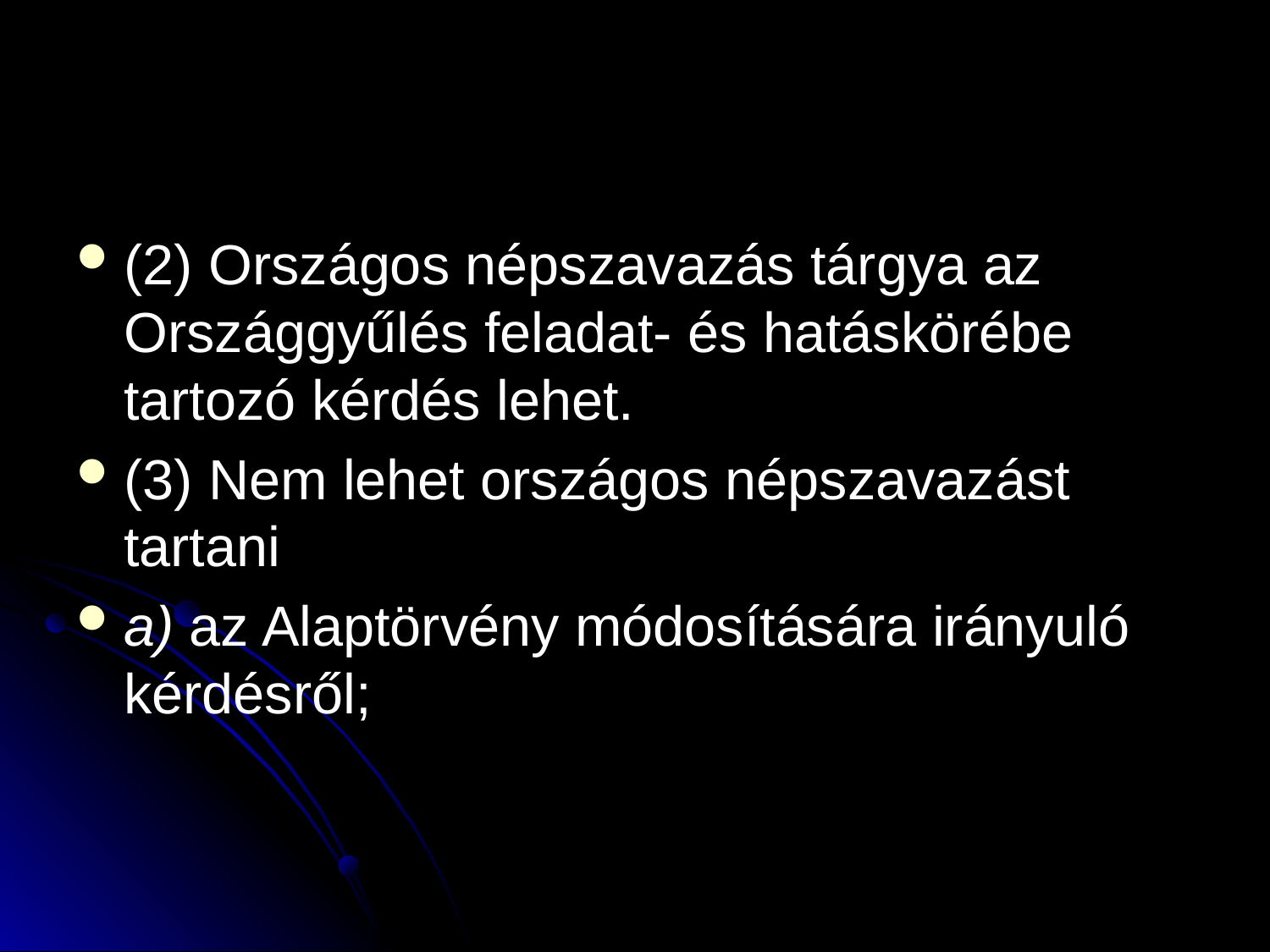

#
(2) Országos népszavazás tárgya az Országgyűlés feladat- és hatáskörébe tartozó kérdés lehet.
(3) Nem lehet országos népszavazást tartani
a) az Alaptörvény módosítására irányuló kérdésről;